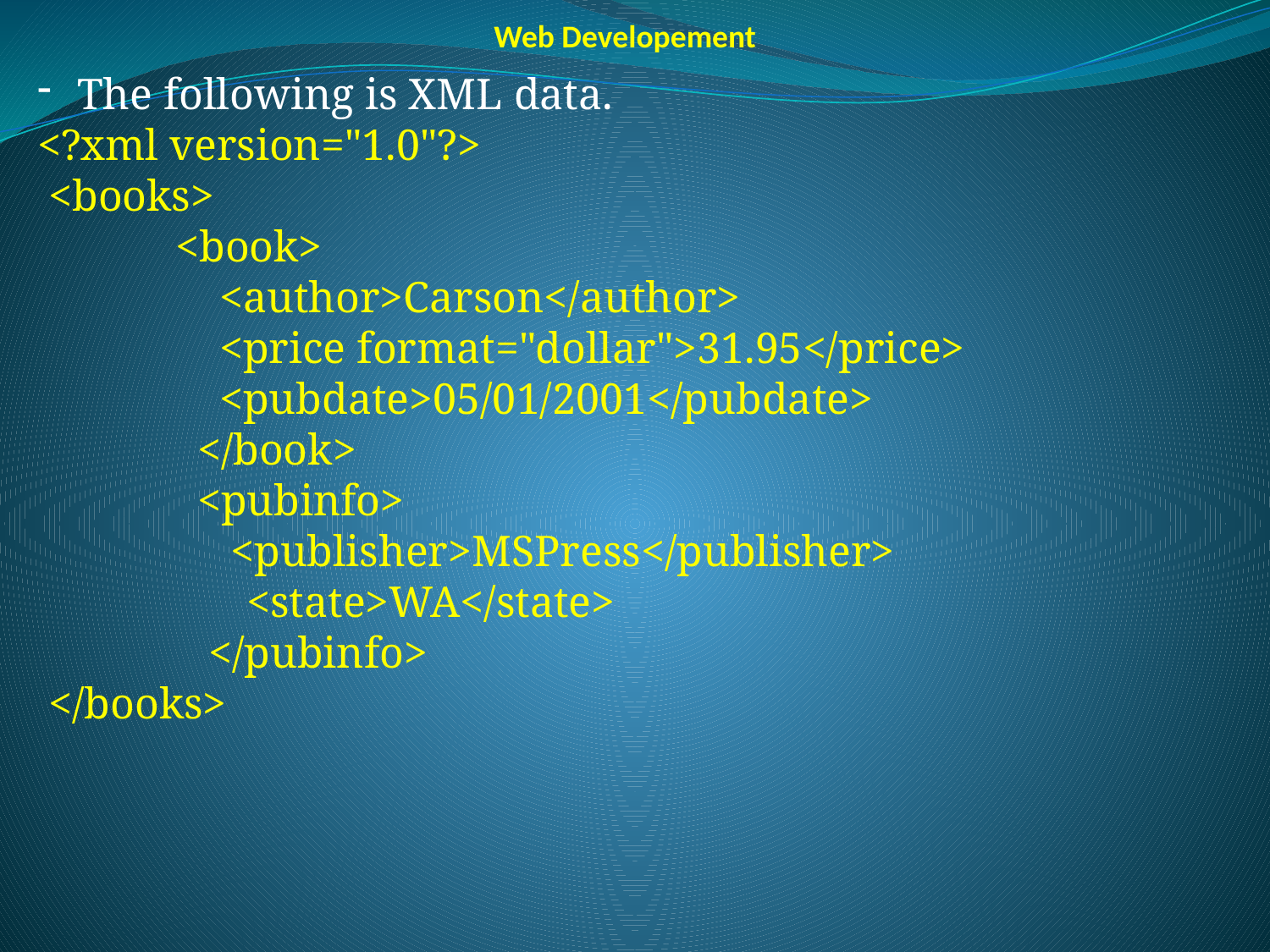

Web Developement
The following is XML data.
<?xml version="1.0"?>
 <books>
	 <book>
	     <author>Carson</author>
	     <price format="dollar">31.95</price>
    	     <pubdate>05/01/2001</pubdate>
	   </book>
	   <pubinfo>
	      <publisher>MSPress</publisher>
                   <state>WA</state>
	    </pubinfo>
 </books>